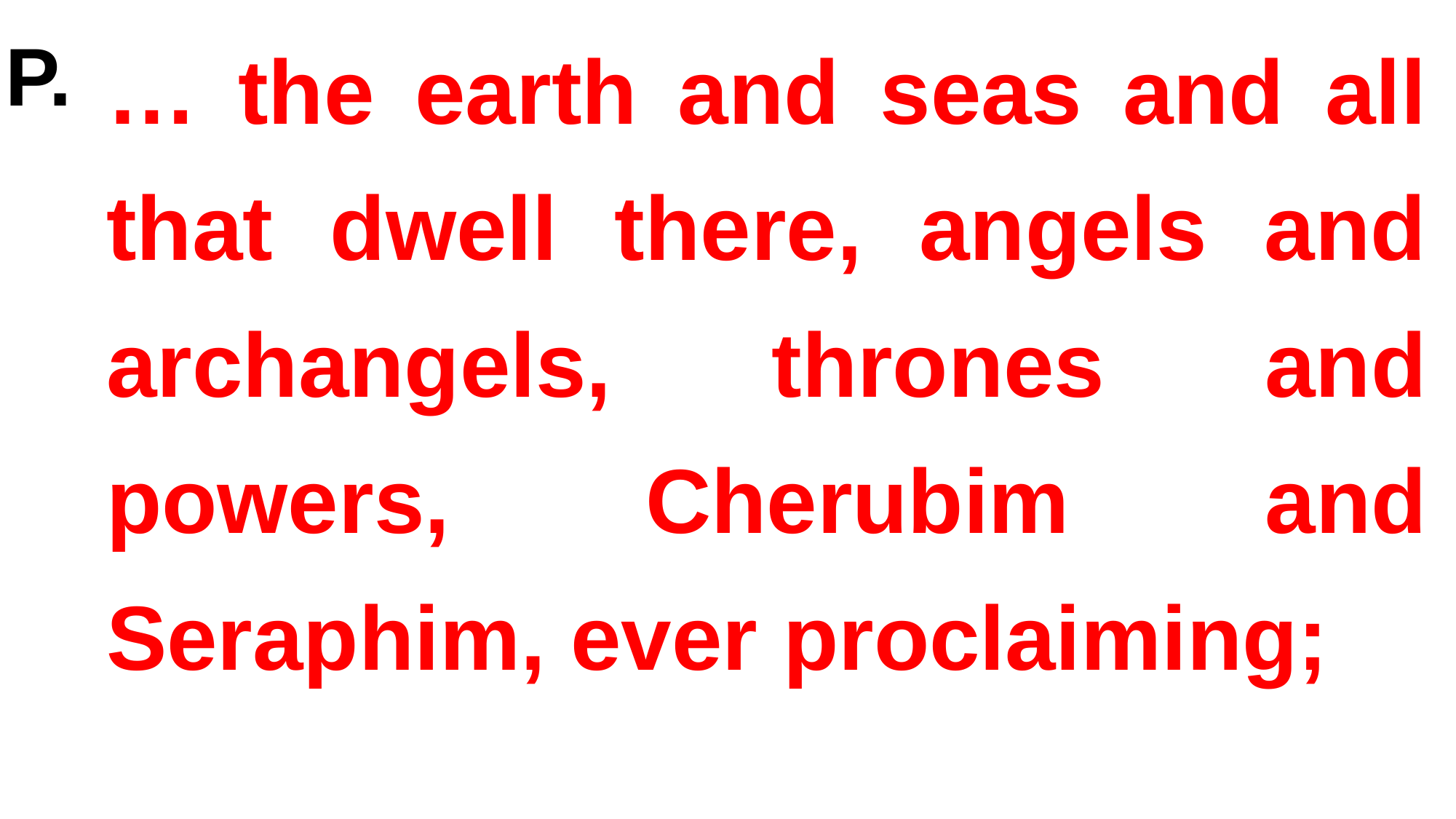

… the earth and seas and all that dwell there, angels and archangels, thrones and powers, Cherubim and Seraphim, ever proclaiming;
P.